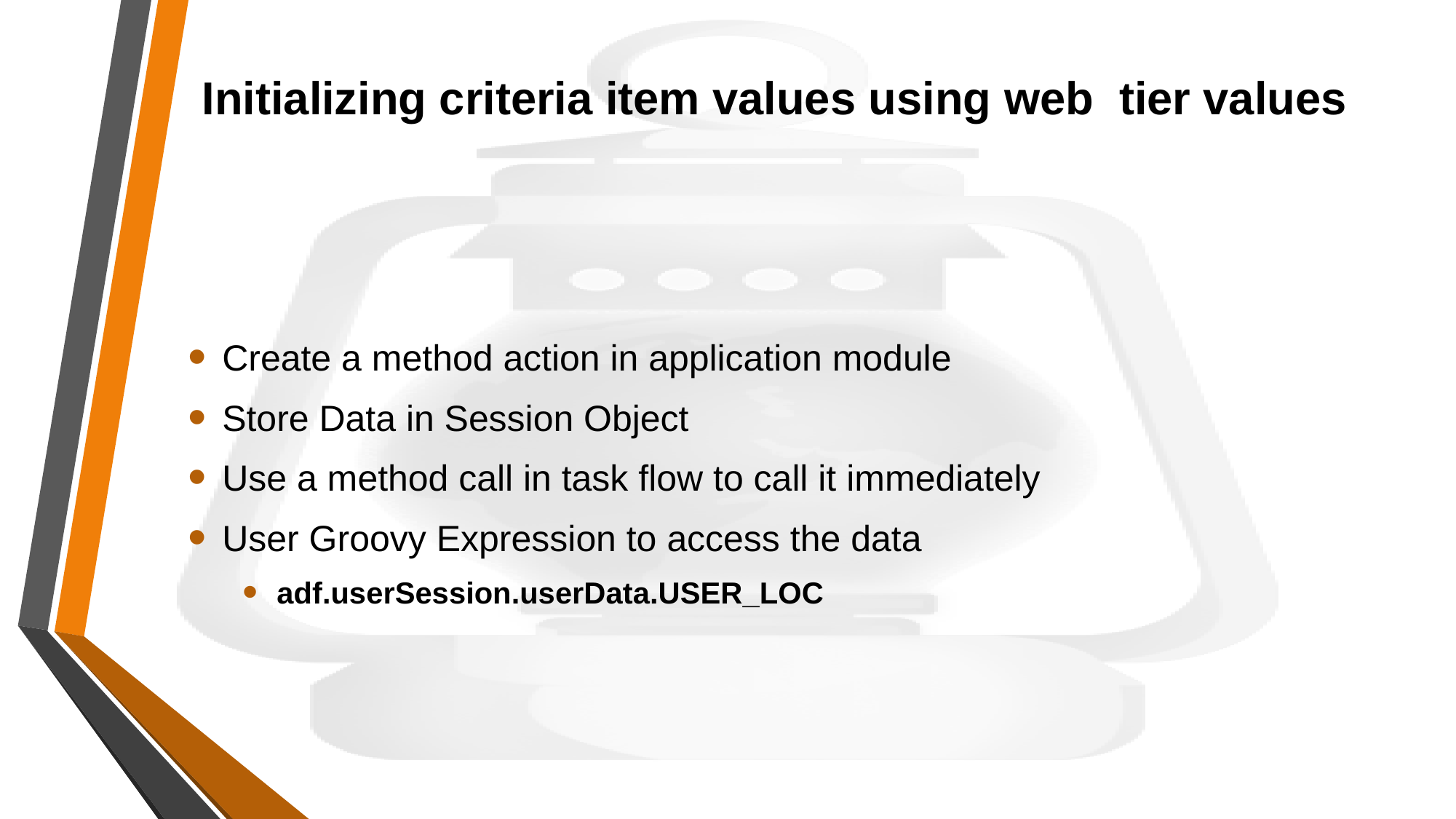

# Initializing criteria item values using web  tier values
Create a method action in application module
Store Data in Session Object
Use a method call in task flow to call it immediately
User Groovy Expression to access the data
adf.userSession.userData.USER_LOC